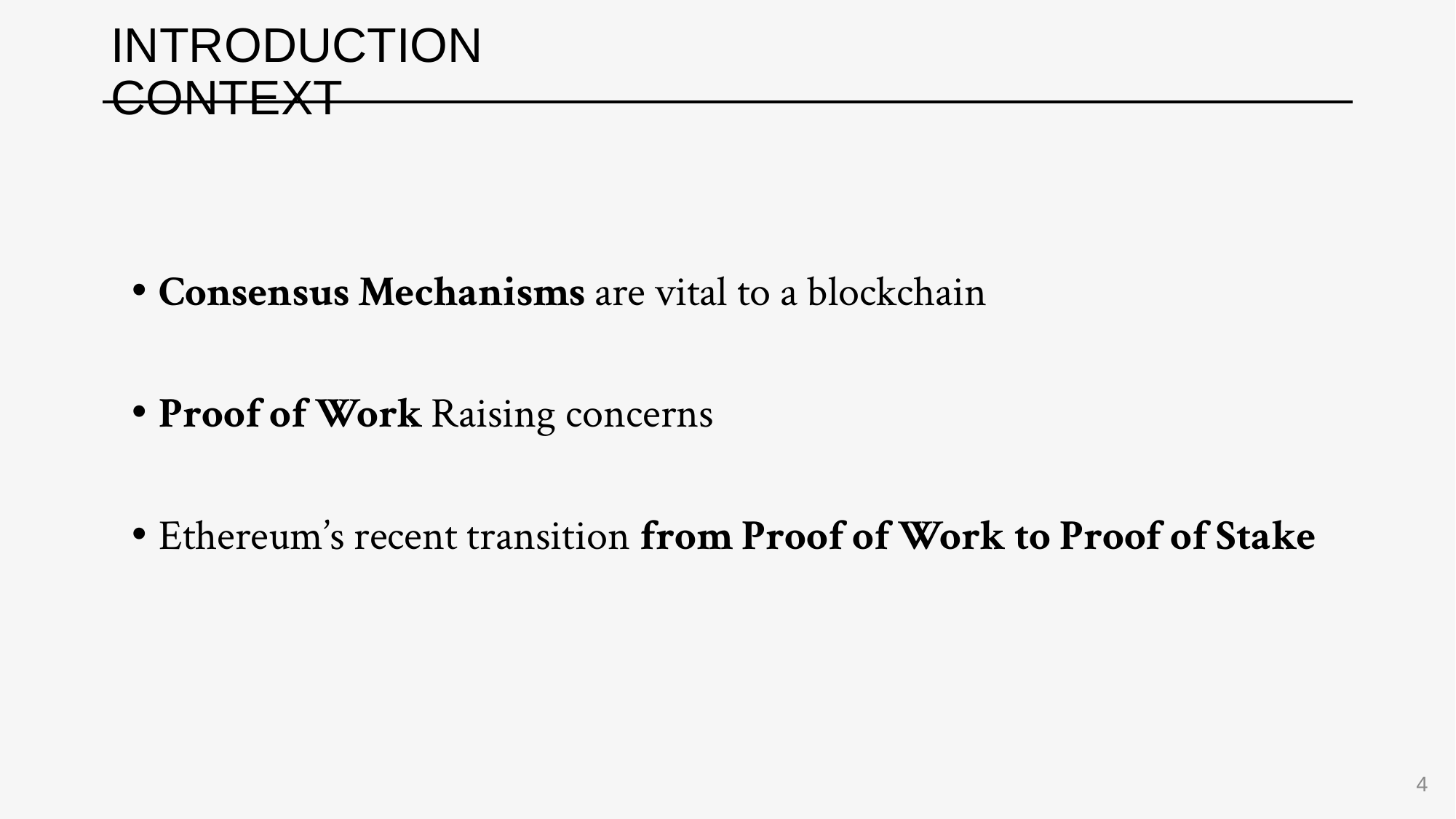

# INTRODUCTION	            				        		 CONTEXT

Consensus Mechanisms are vital to a blockchain

Proof of Work Raising concerns

Ethereum’s recent transition from Proof of Work to Proof of Stake

4